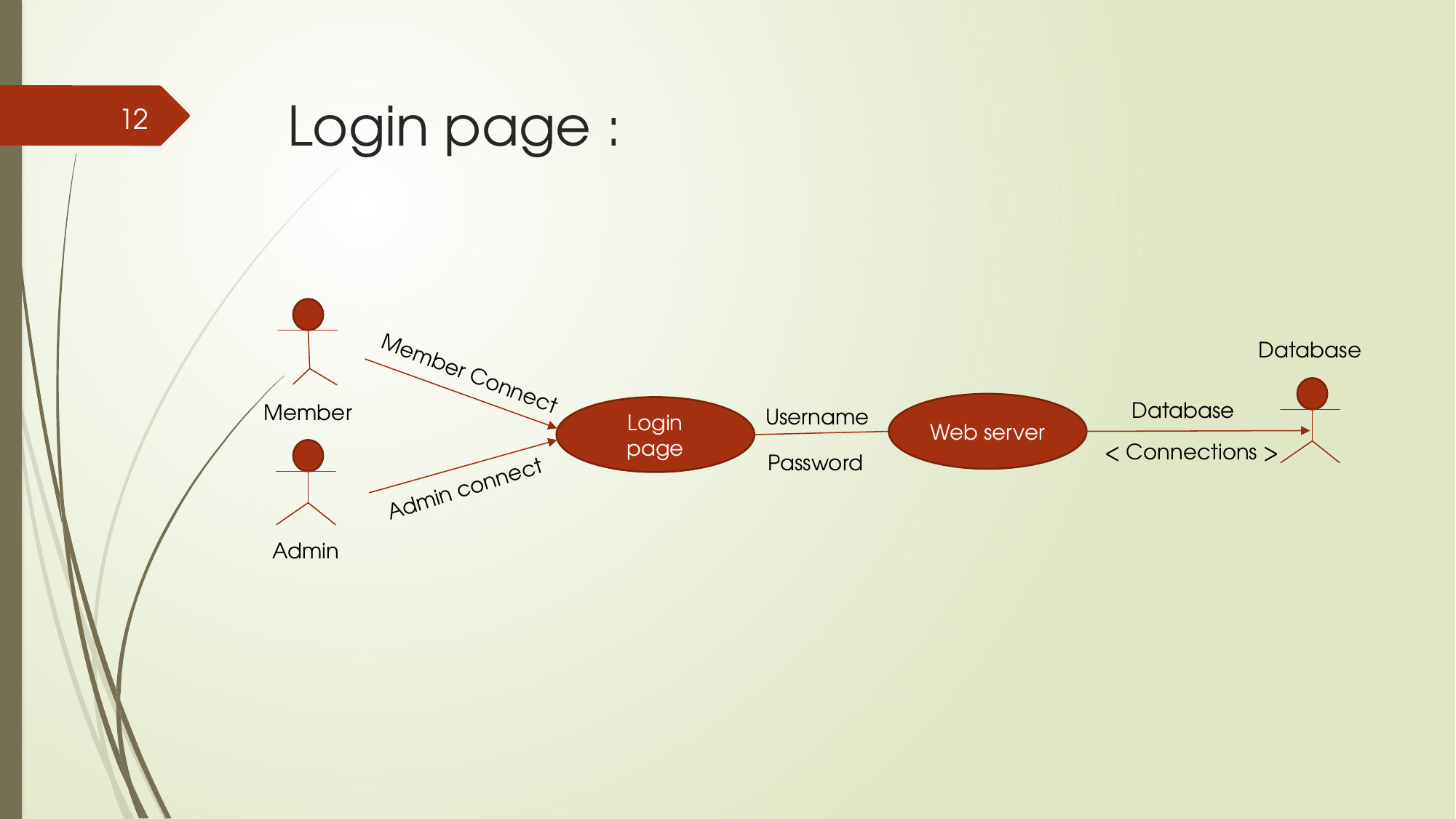

# Login page :
12

Database
Member Connect

Database
Web server
Member
Login page
Username
< Connections >

Password
Admin connect
Admin